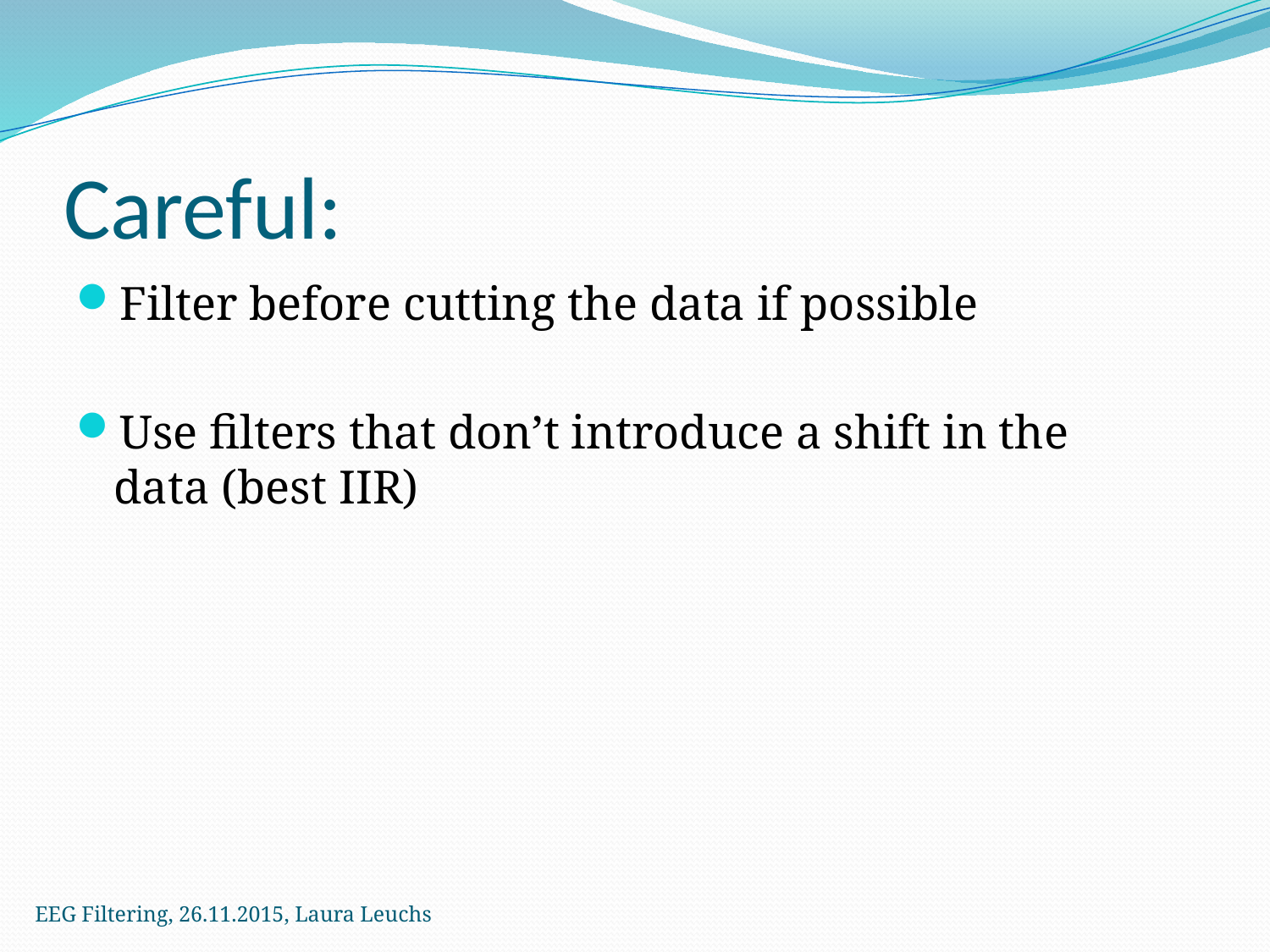

# Careful:
Filter before cutting the data if possible

Use filters that don’t introduce a shift in the data (best IIR)
EEG Filtering, 26.11.2015, Laura Leuchs